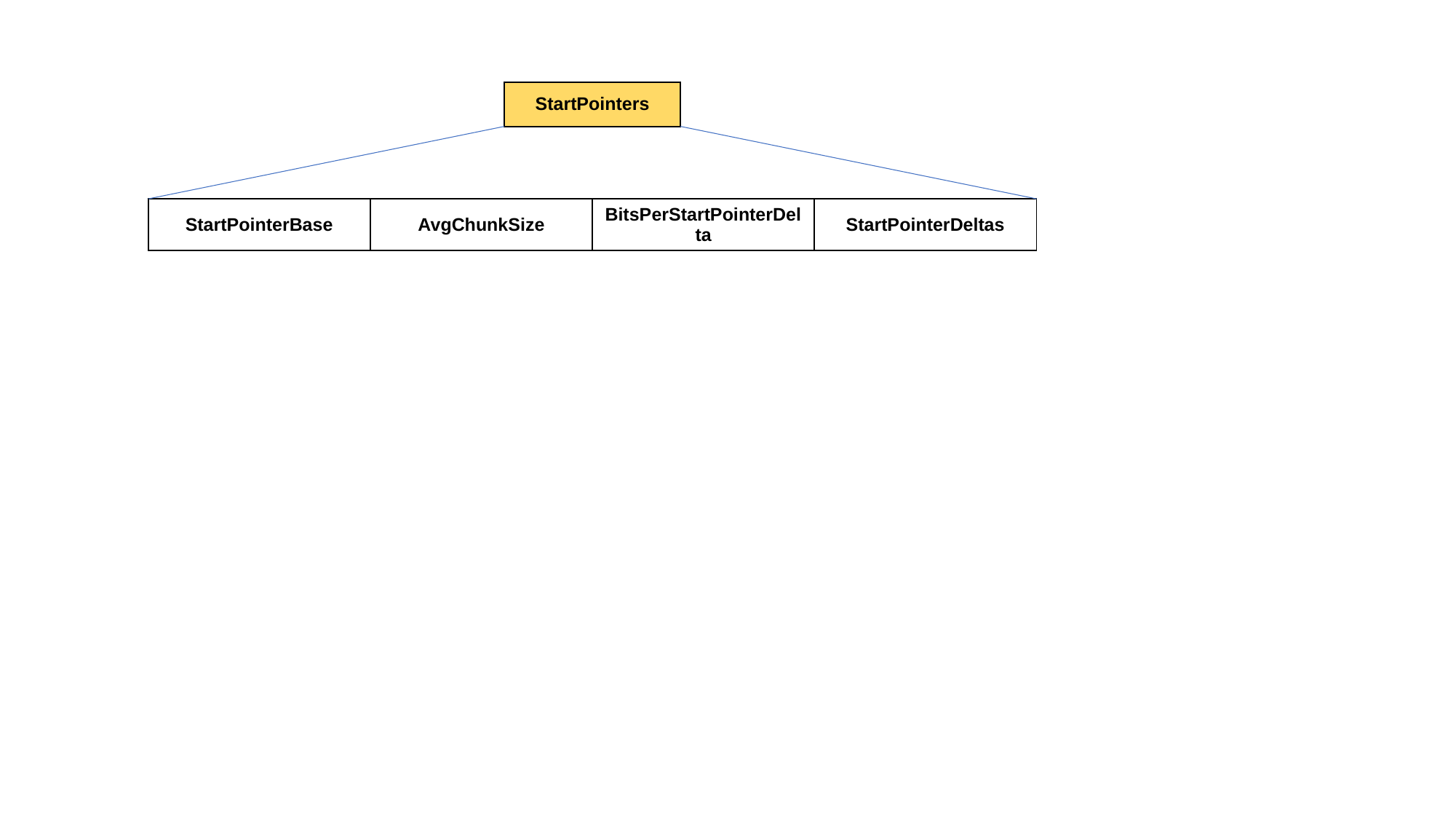

| StartPointers |
| --- |
| StartPointerBase | AvgChunkSize | BitsPerStartPointerDelta | StartPointerDeltas |
| --- | --- | --- | --- |